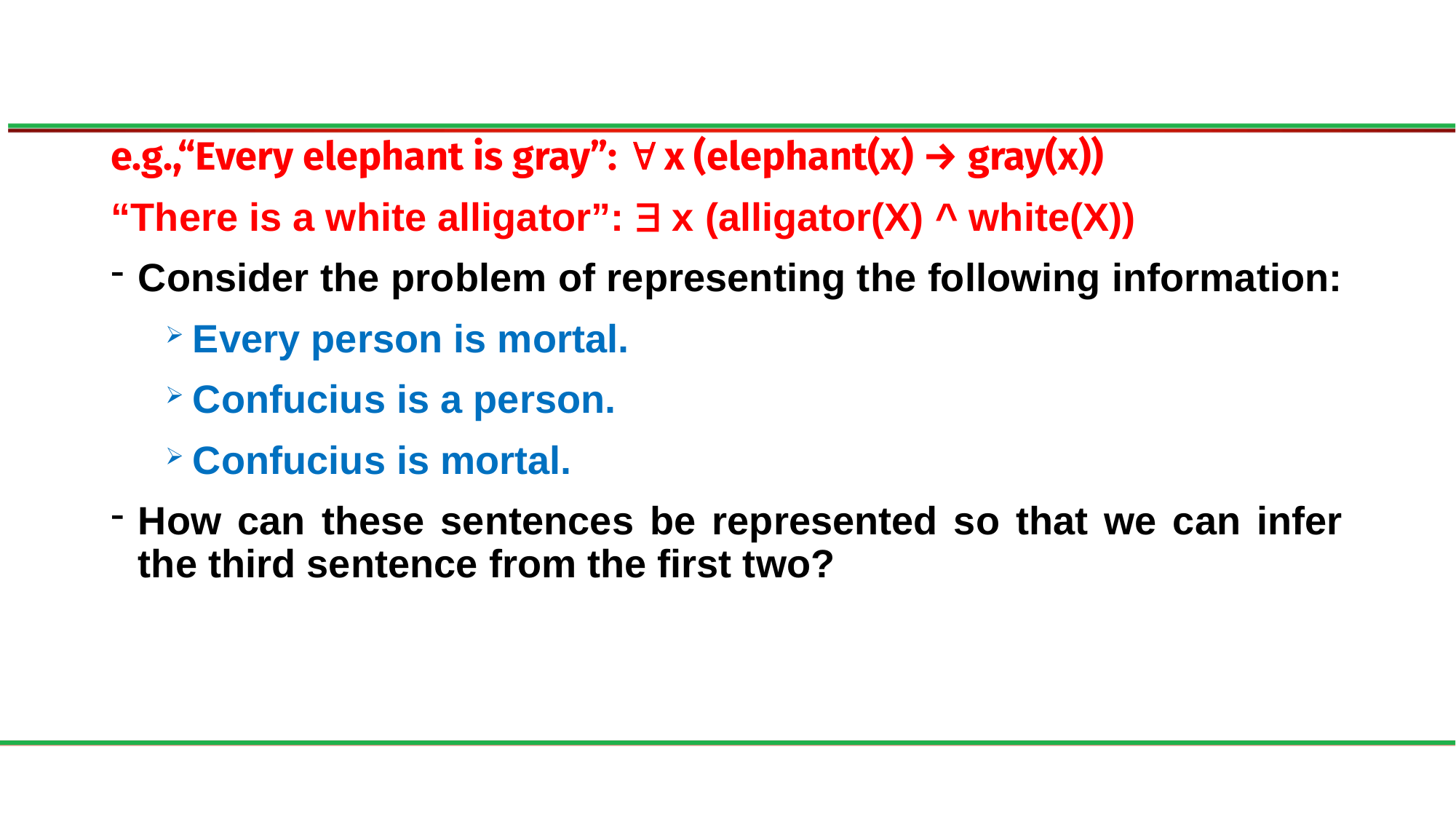

#
e.g.,“Every elephant is gray”: ∀ x (elephant(x) → gray(x))
“There is a white alligator”: ∃ x (alligator(X) ^ white(X))
Consider the problem of representing the following information:
Every person is mortal.
Confucius is a person.
Confucius is mortal.
How can these sentences be represented so that we can infer the third sentence from the first two?